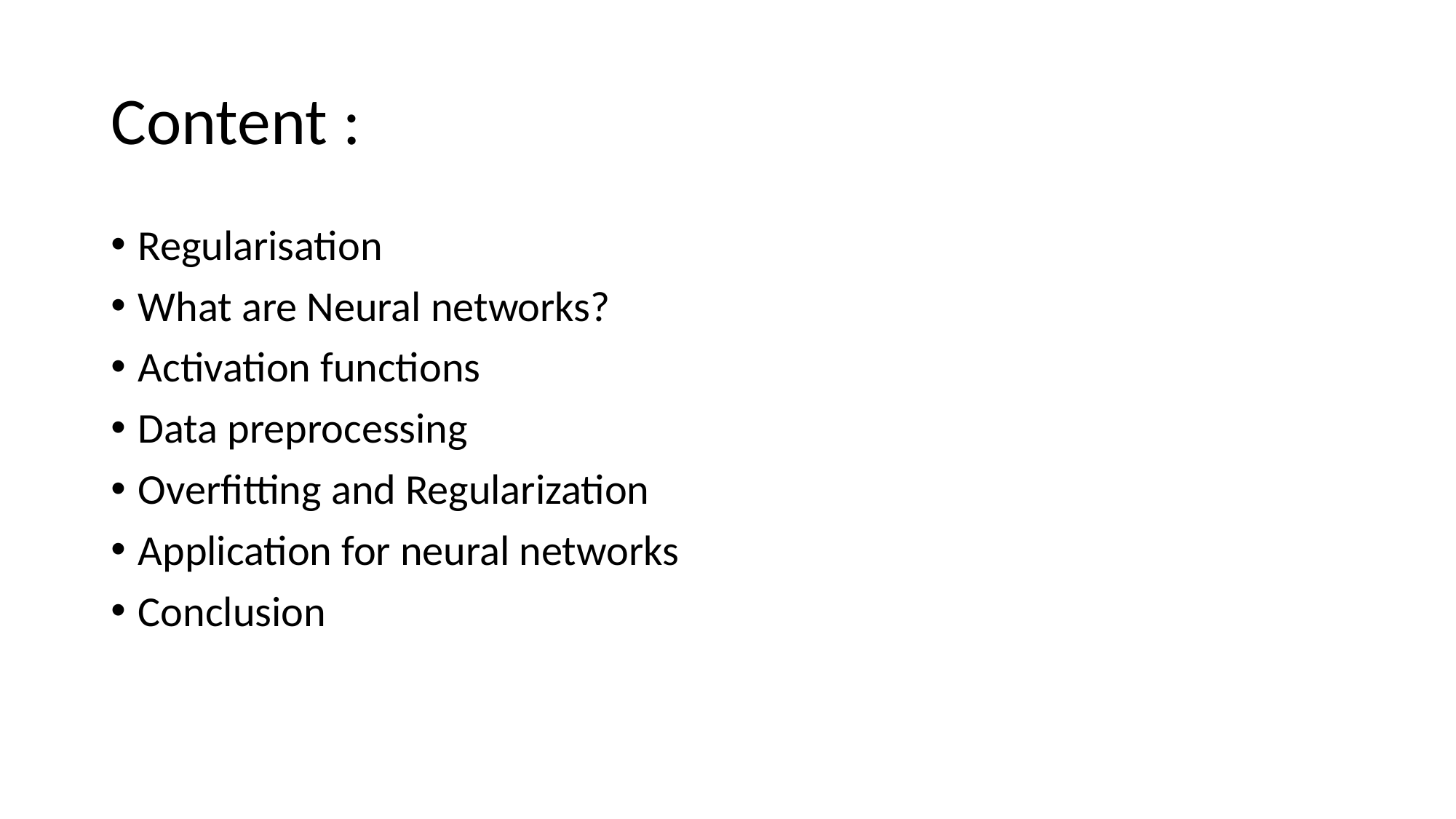

# Content :
Regularisation
What are Neural networks?
Activation functions
Data preprocessing
Overfitting and Regularization
Application for neural networks
Conclusion